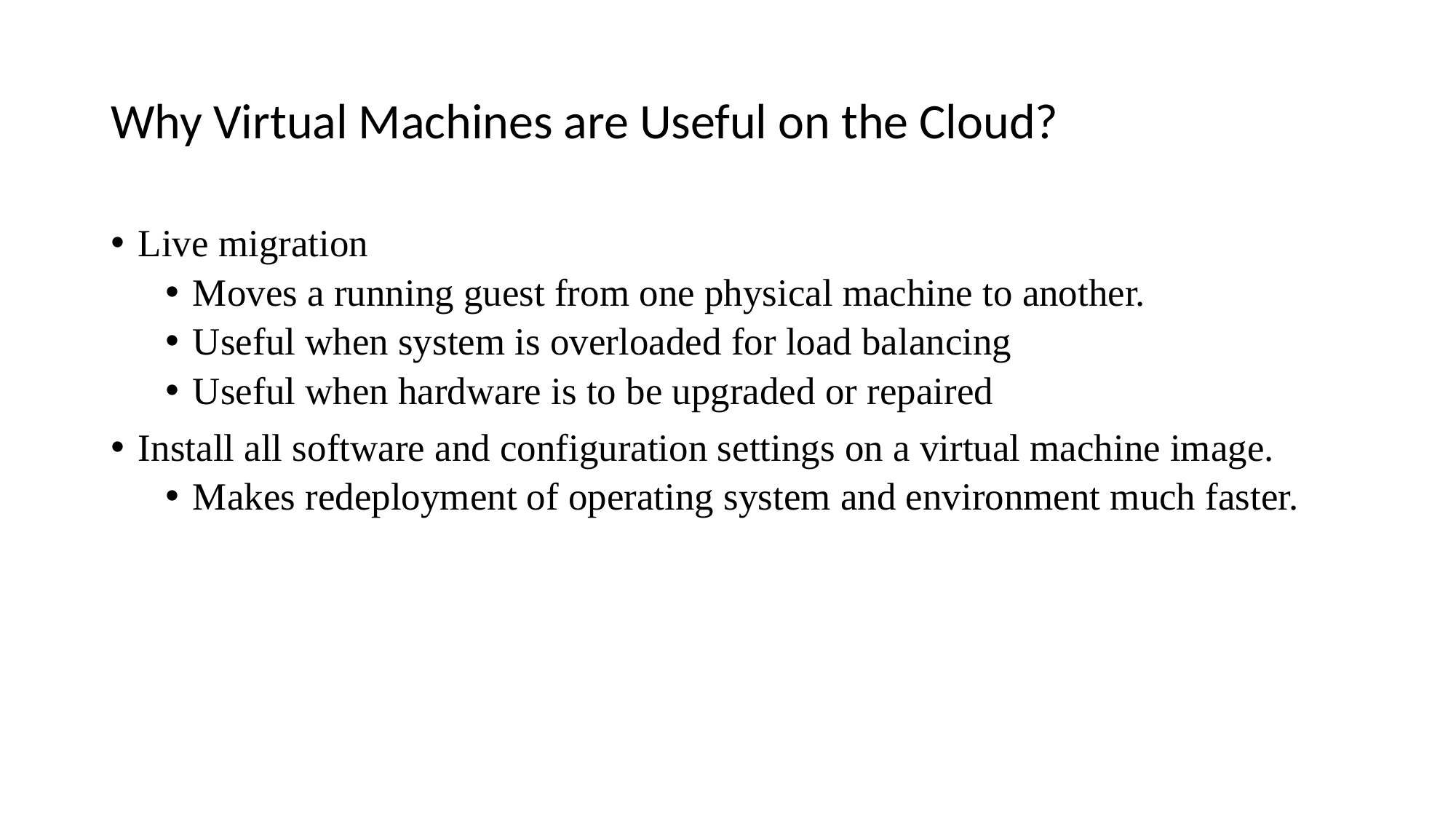

# Why Virtual Machines are Useful on the Cloud?
Live migration
Moves a running guest from one physical machine to another.
Useful when system is overloaded for load balancing
Useful when hardware is to be upgraded or repaired
Install all software and configuration settings on a virtual machine image.
Makes redeployment of operating system and environment much faster.